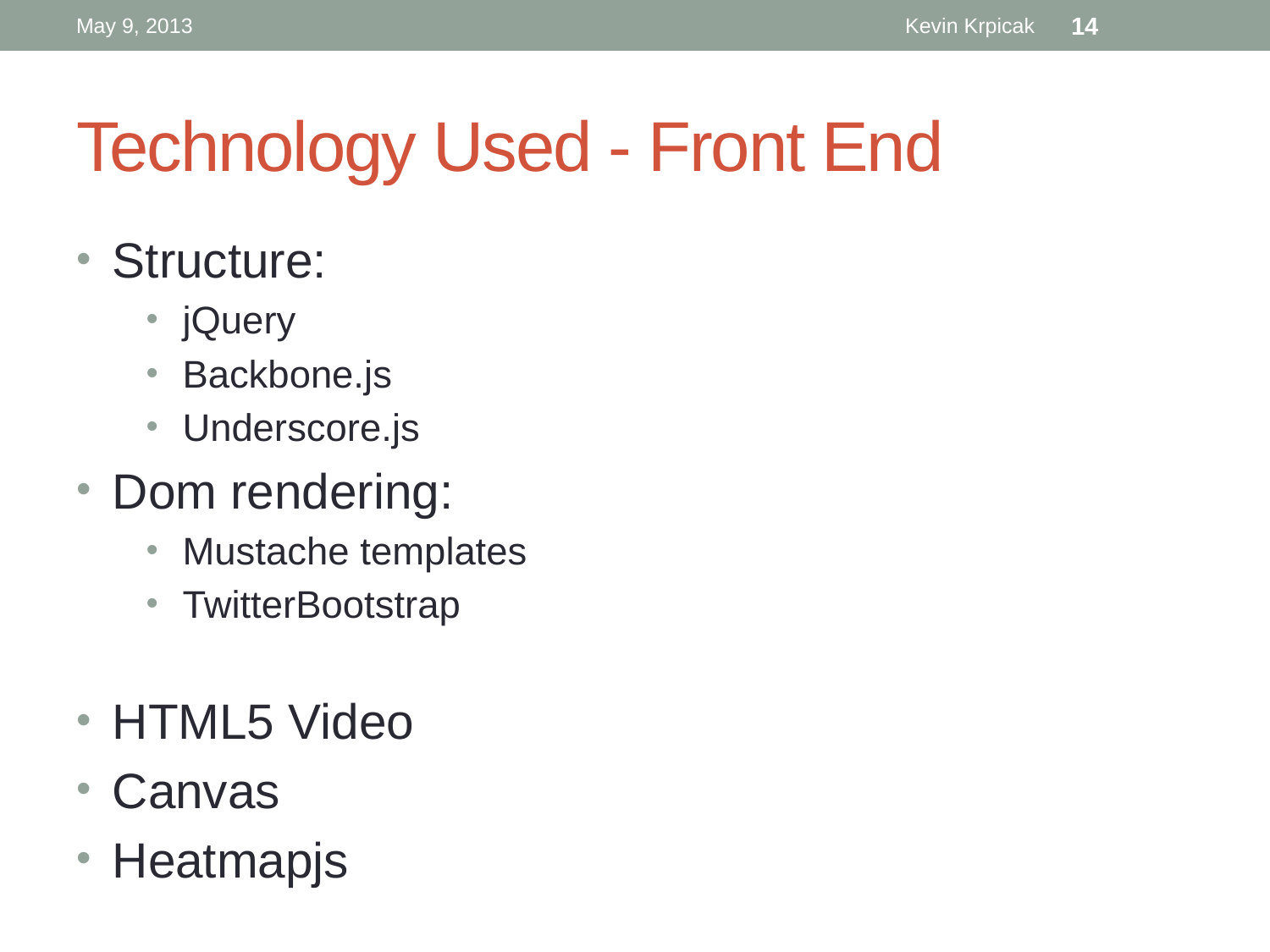

May 9, 2013
Kevin Krpicak
14
# Technology Used - Front End
Structure:
jQuery
Backbone.js
Underscore.js
Dom rendering:
Mustache templates
TwitterBootstrap

HTML5 Video
Canvas
Heatmapjs